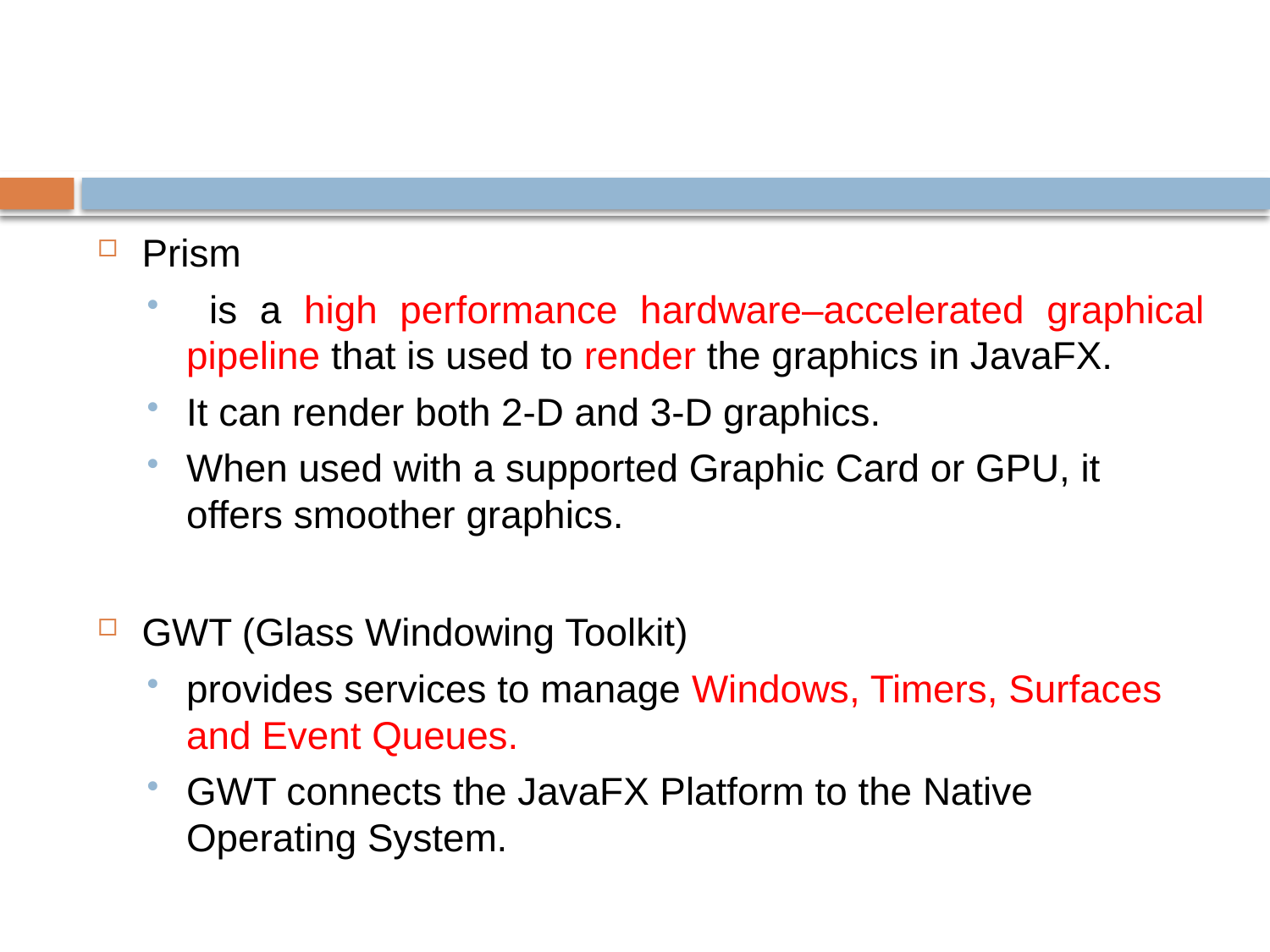

#
Prism
 is a high performance hardware–accelerated graphical pipeline that is used to render the graphics in JavaFX.
It can render both 2-D and 3-D graphics.
When used with a supported Graphic Card or GPU, it offers smoother graphics.

GWT (Glass Windowing Toolkit)
provides services to manage Windows, Timers, Surfaces and Event Queues.
GWT connects the JavaFX Platform to the Native Operating System.